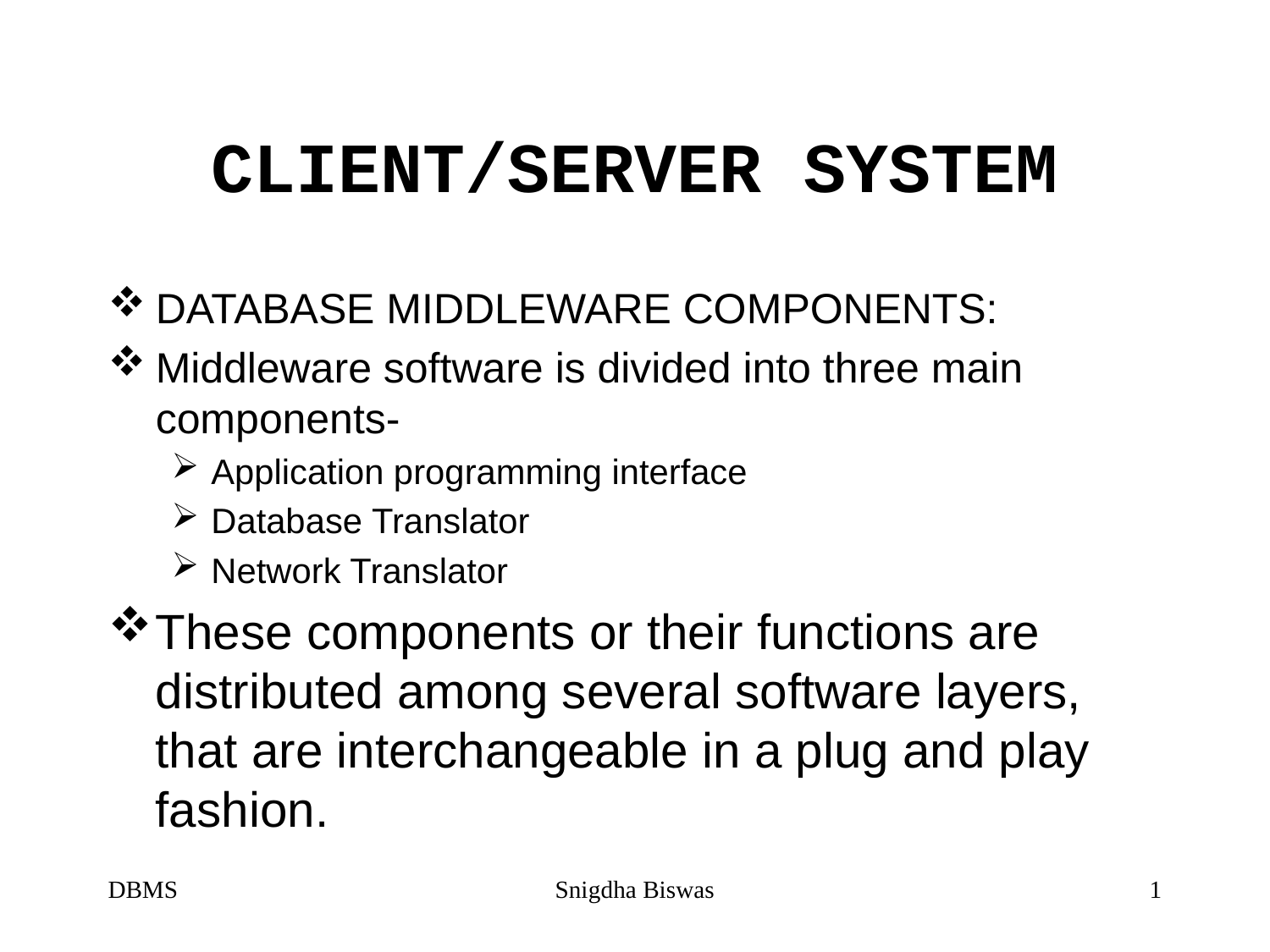

# CLIENT/SERVER SYSTEM
DATABASE MIDDLEWARE COMPONENTS:
Middleware software is divided into three main components-
Application programming interface
Database Translator
Network Translator
These components or their functions are distributed among several software layers, that are interchangeable in a plug and play fashion.

DBMS
Snigdha Biswas
1